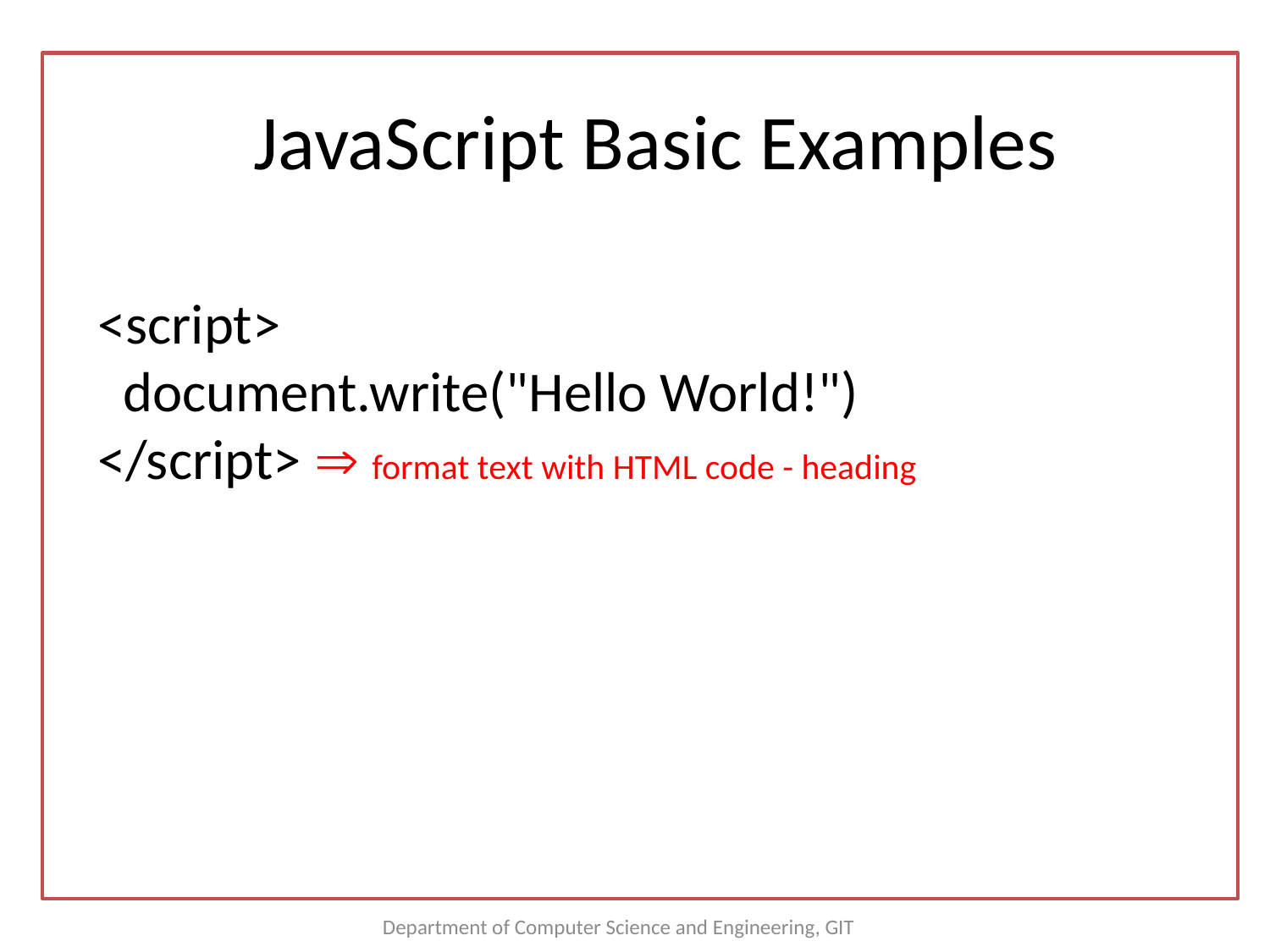

Ending Statements With a Semicolon?

JavaScript Basic Examples
With traditional programming languages, like C++ and Java, each code statement has to end with a semicolon (;).
Many programmers continue this habit when writing JavaScript, but in general, semicolons are optional! However, semicolons are required if you want to put more than one statement on a single line.

<script>
  document.write("Hello World!")
</script> ⇒ format text with HTML code - heading
Department of Computer Science and Engineering, GIT